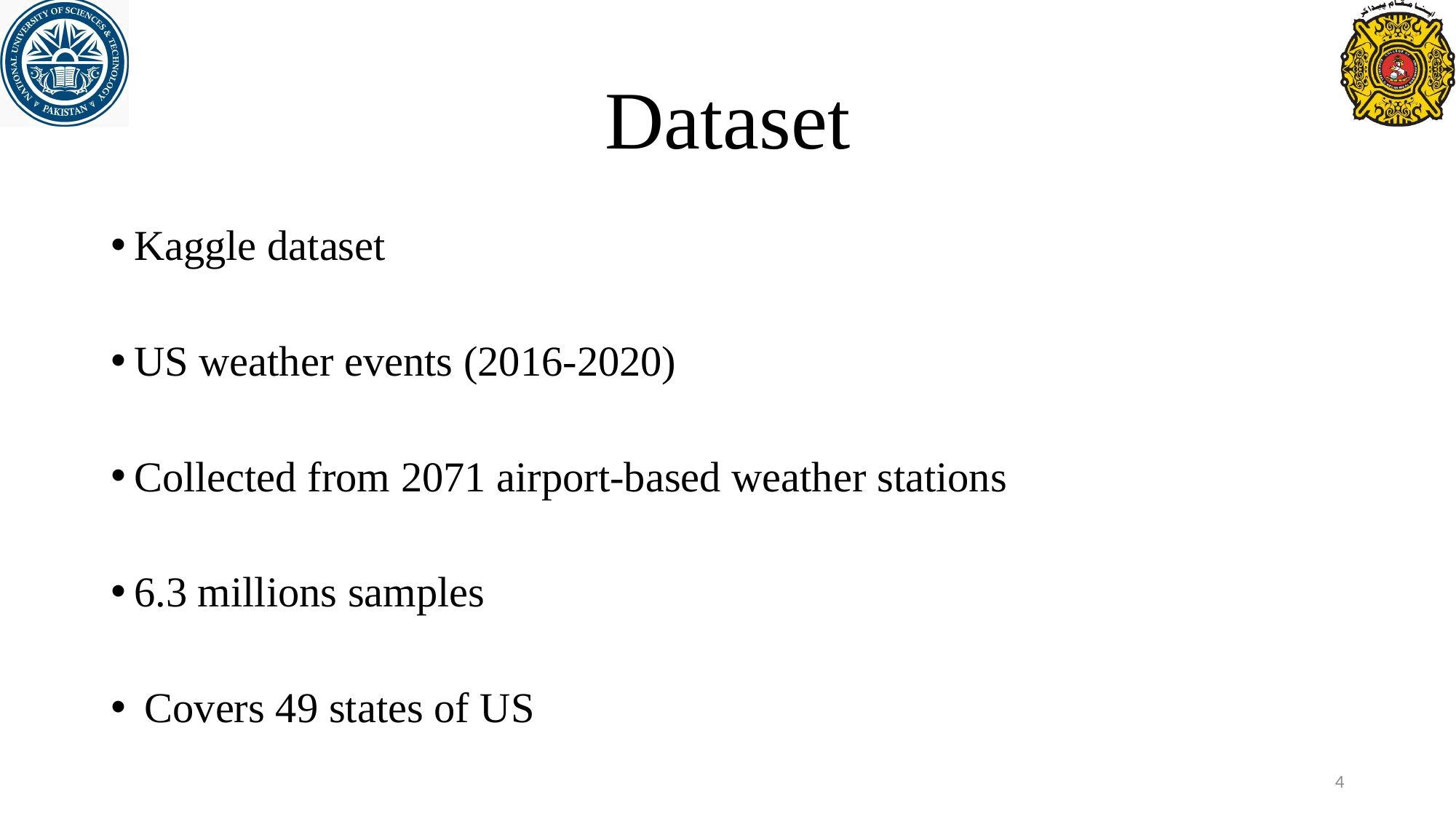

# Dataset
Kaggle dataset

US weather events (2016-2020)

Collected from 2071 airport-based weather stations

6.3 millions samples

 Covers 49 states of US
4